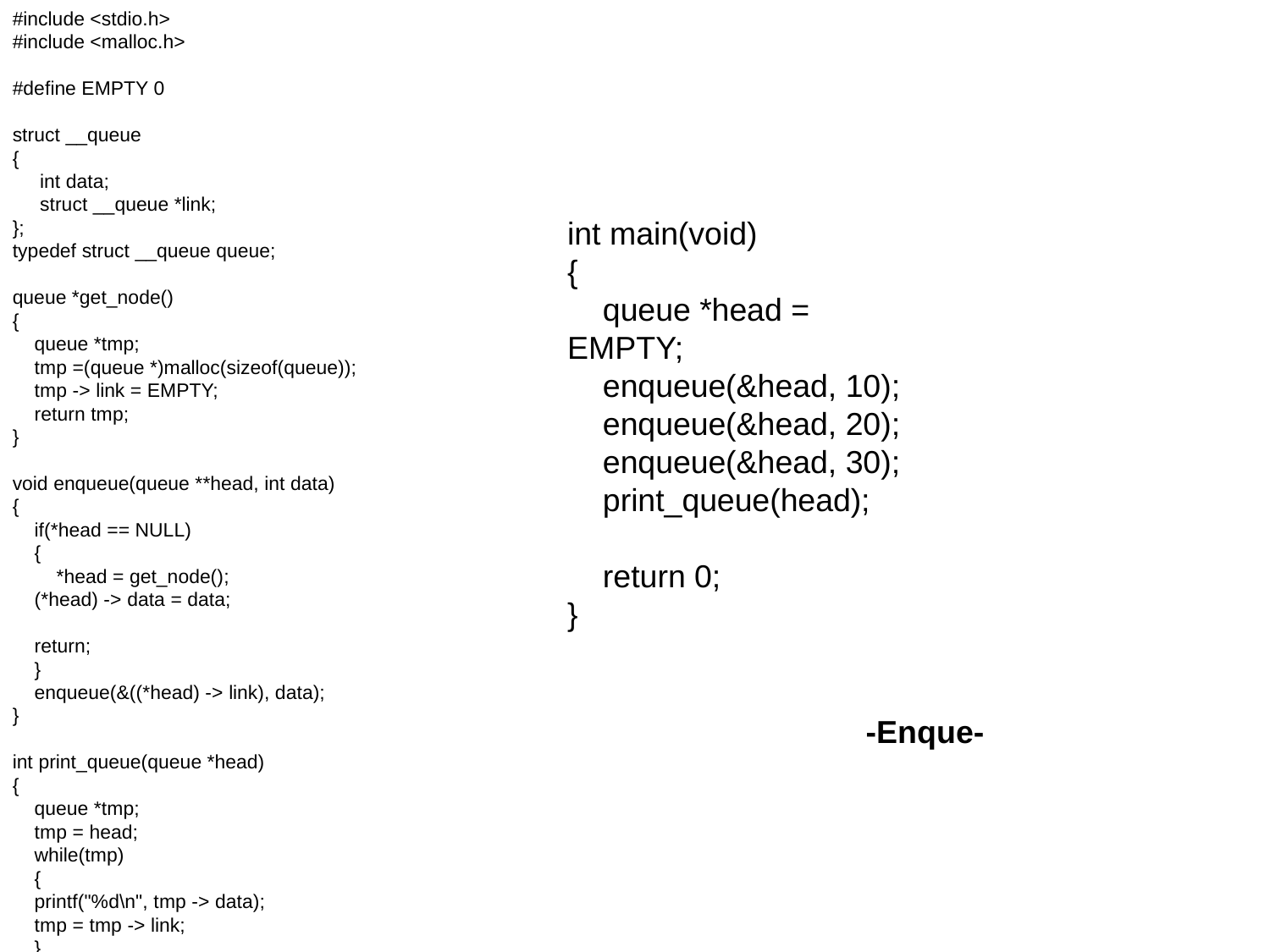

#include <stdio.h>
#include <malloc.h>
#define EMPTY 0
struct __queue
{ 
     int data;
     struct __queue *link;
};
typedef struct __queue queue;
queue *get_node()
{
    queue *tmp;
    tmp =(queue *)malloc(sizeof(queue));
    tmp -> link = EMPTY;
    return tmp;
}
void enqueue(queue **head, int data)
{
    if(*head == NULL)
    { 
        *head = get_node();
    (*head) -> data = data;
    
    return;
    }
    enqueue(&((*head) -> link), data);
}
int print_queue(queue *head)
{
    queue *tmp;
    tmp = head;
    while(tmp)
    {
    printf("%d\n", tmp -> data);
    tmp = tmp -> link; 
    }
}
int main(void)
{
    queue *head = EMPTY;
    enqueue(&head, 10);
    enqueue(&head, 20);
    enqueue(&head, 30);
    print_queue(head);
    return 0;
}
-Enque-